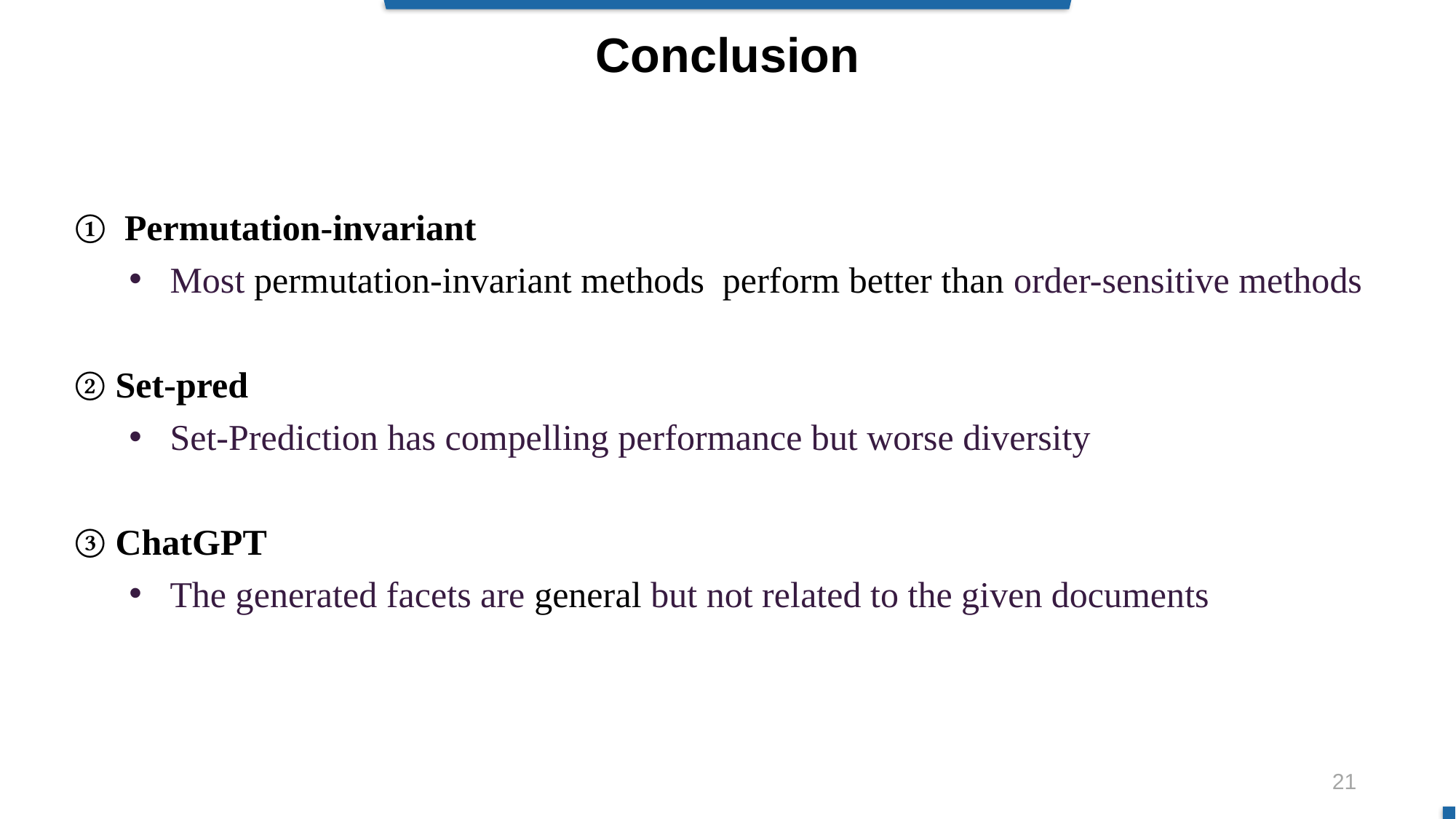

# Conclusion

 Permutation-invariant
Most permutation-invariant methods  perform better than order-sensitive methods

Set-pred
Set-Prediction has compelling performance but worse diversity

ChatGPT
The generated facets are general but not related to the given documents

21